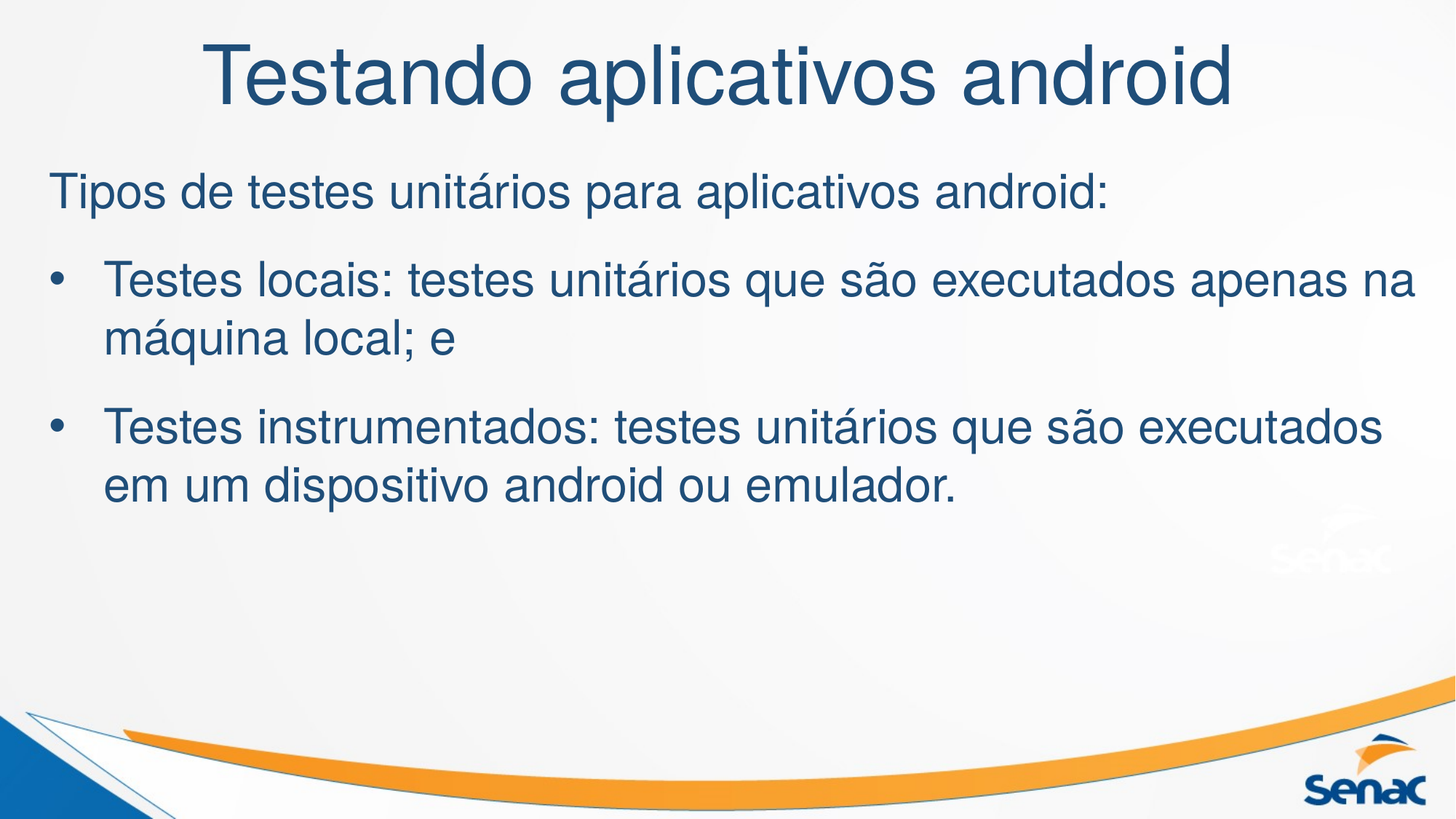

# Testando aplicativos android
Tipos de testes unitários para aplicativos android:
Testes locais: testes unitários que são executados apenas na máquina local; e
Testes instrumentados: testes unitários que são executados em um dispositivo android ou emulador.